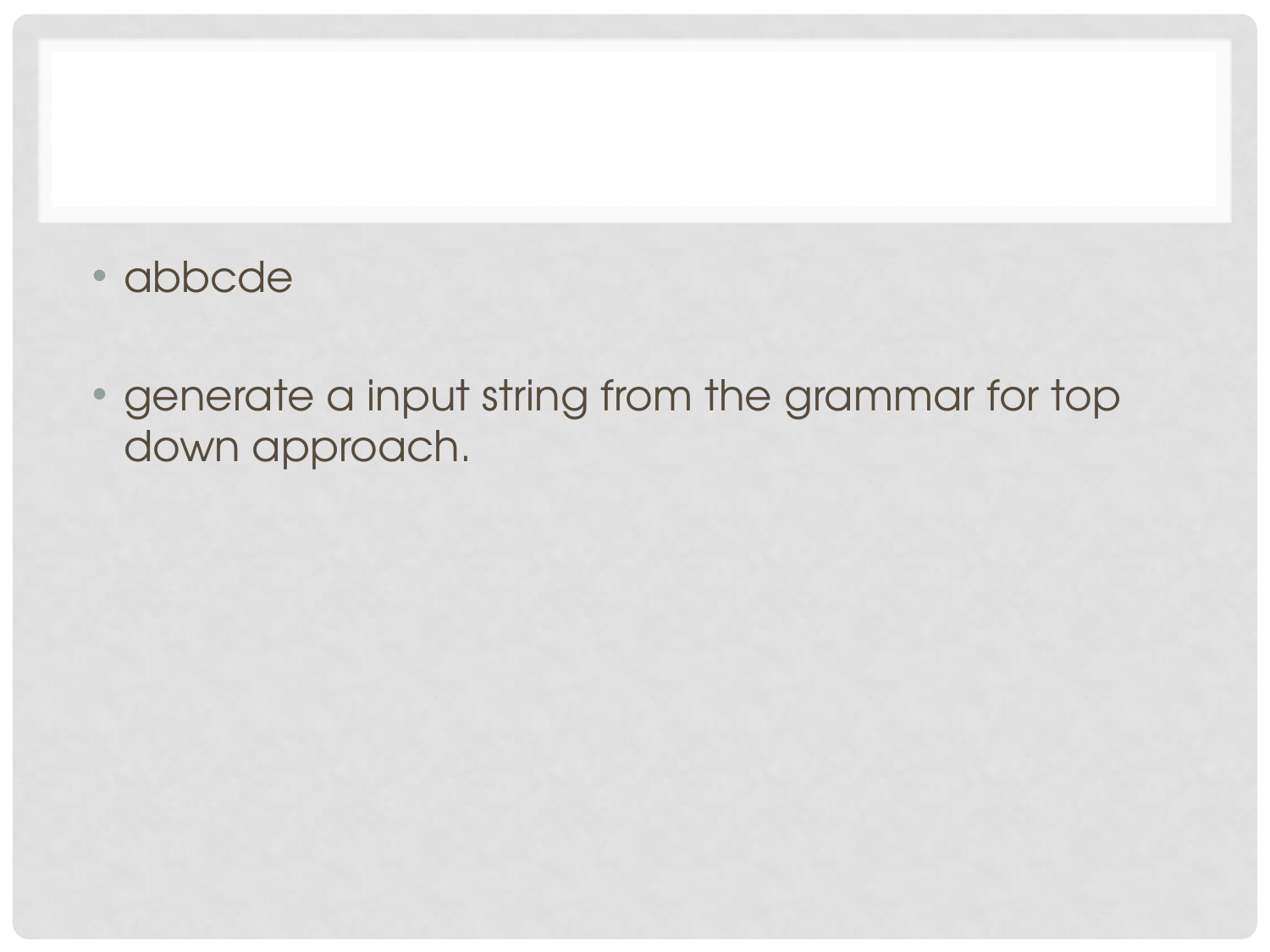

#
abbcde

generate a input string from the grammar for top down approach.